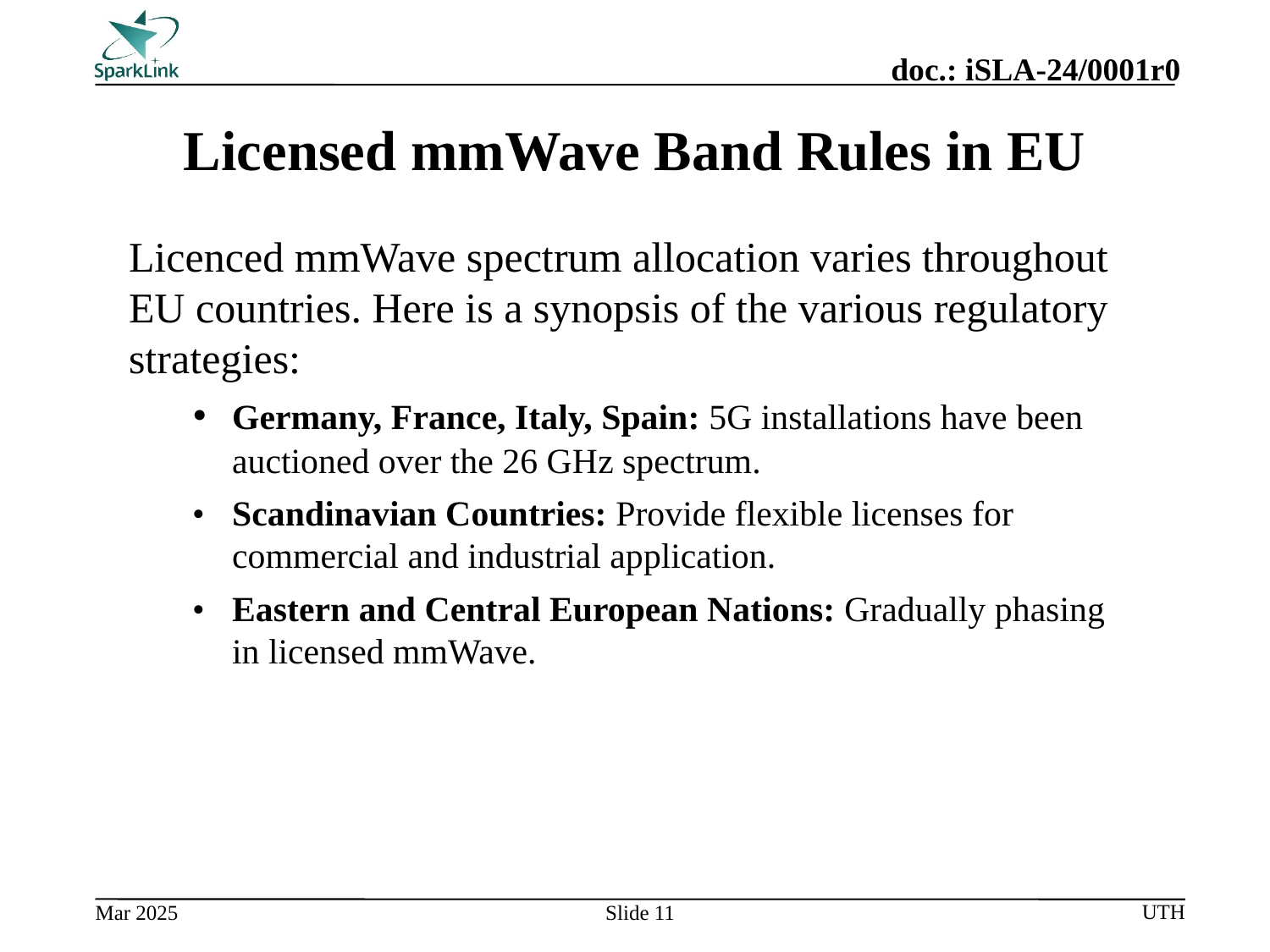

# Licensed mmWave Band Rules in EU
Licenced mmWave spectrum allocation varies throughout EU countries. Here is a synopsis of the various regulatory strategies:
•	Germany, France, Italy, Spain: 5G installations have been auctioned over the 26 GHz spectrum.
•	Scandinavian Countries: Provide flexible licenses for commercial and industrial application.
•	Eastern and Central European Nations: Gradually phasing in licensed mmWave.
Slide 11